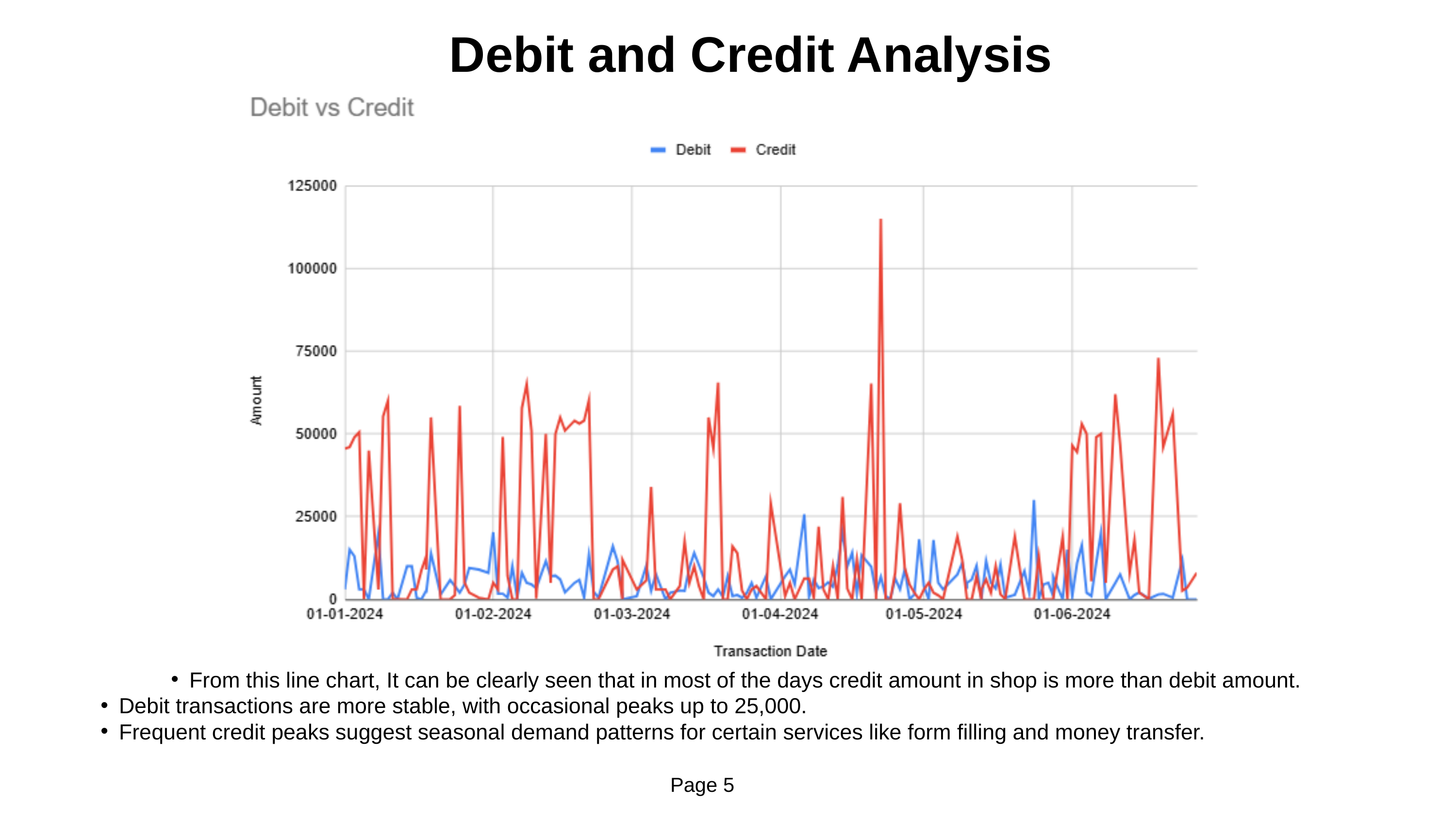

Debit and Credit Analysis

From this line chart, It can be clearly seen that in most of the days credit amount in shop is more than debit amount.
Debit transactions are more stable, with occasional peaks up to 25,000.
Frequent credit peaks suggest seasonal demand patterns for certain services like form filling and money transfer.
Page 5